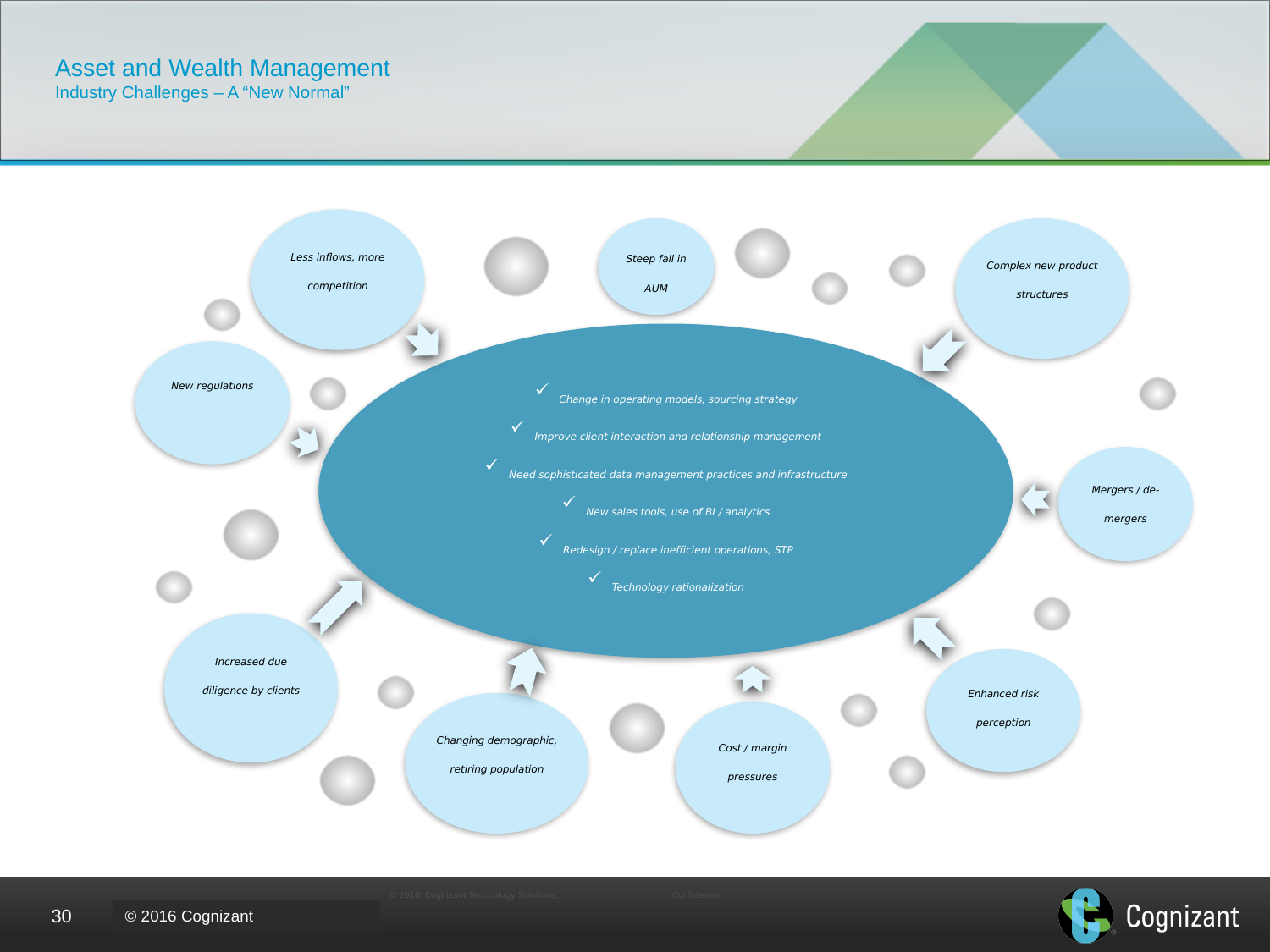

# Asset and Wealth Management Industry Challenges – A “New Normal”
Less inflows, more competition
Steep fall in AUM
Complex new product structures

Change in operating models, sourcing strategy
Improve client interaction and relationship management
Need sophisticated data management practices and infrastructure
New sales tools, use of BI / analytics
Redesign / replace inefficient operations, STP
Technology rationalization

New regulations

Mergers / de-mergers

Increased due diligence by clients

Enhanced risk perception

Changing demographic, retiring population

Cost / margin pressures

© 2010, Cognizant Technology Solutions.                                             Confidential
30